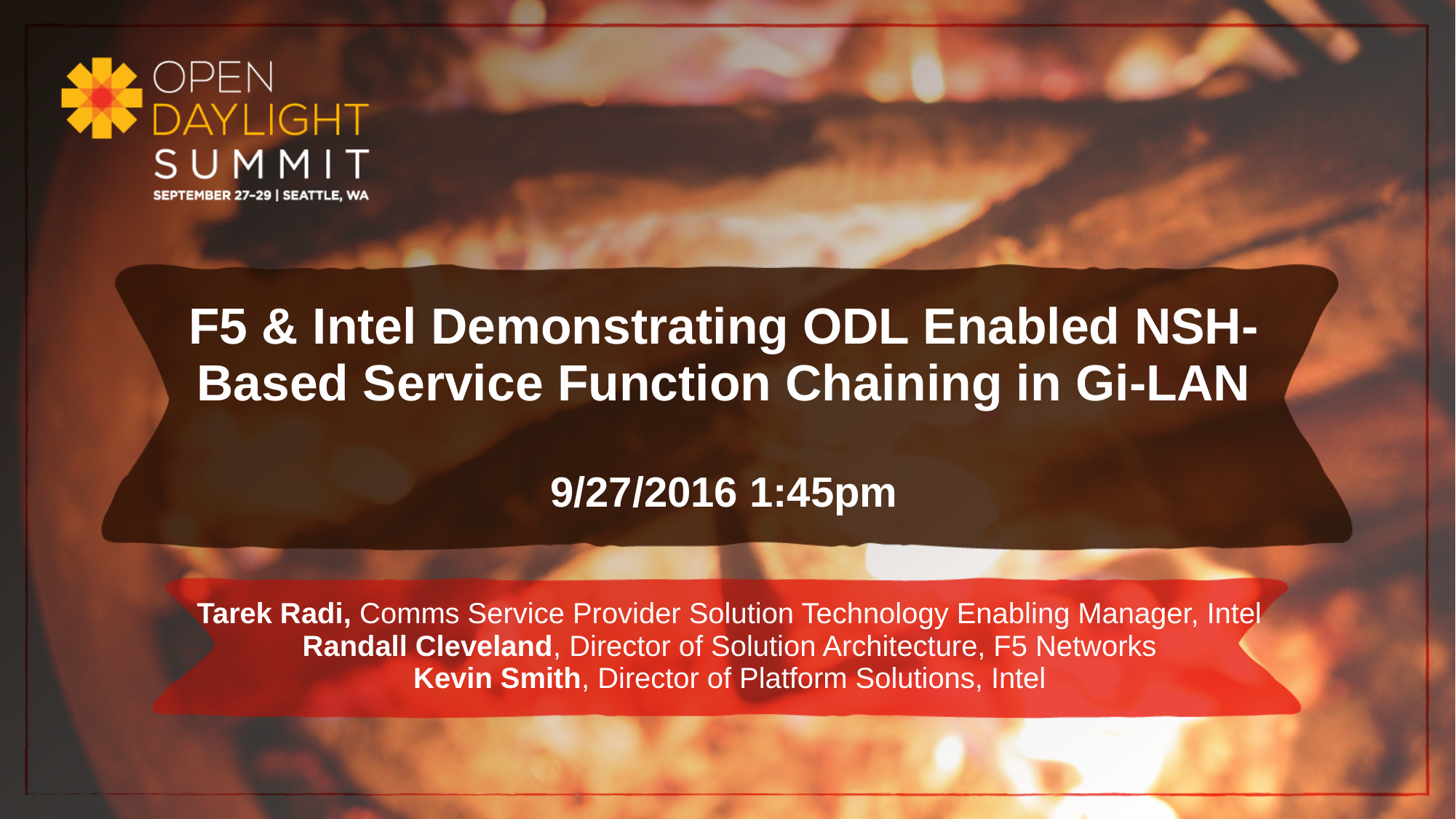

F5 & Intel Demonstrating ODL Enabled NSH-Based Service Function Chaining in Gi-LAN

9/27/2016 1:45pm
Tarek Radi, Comms Service Provider Solution Technology Enabling Manager, Intel
Randall Cleveland, Director of Solution Architecture, F5 Networks
Kevin Smith, Director of Platform Solutions, Intel